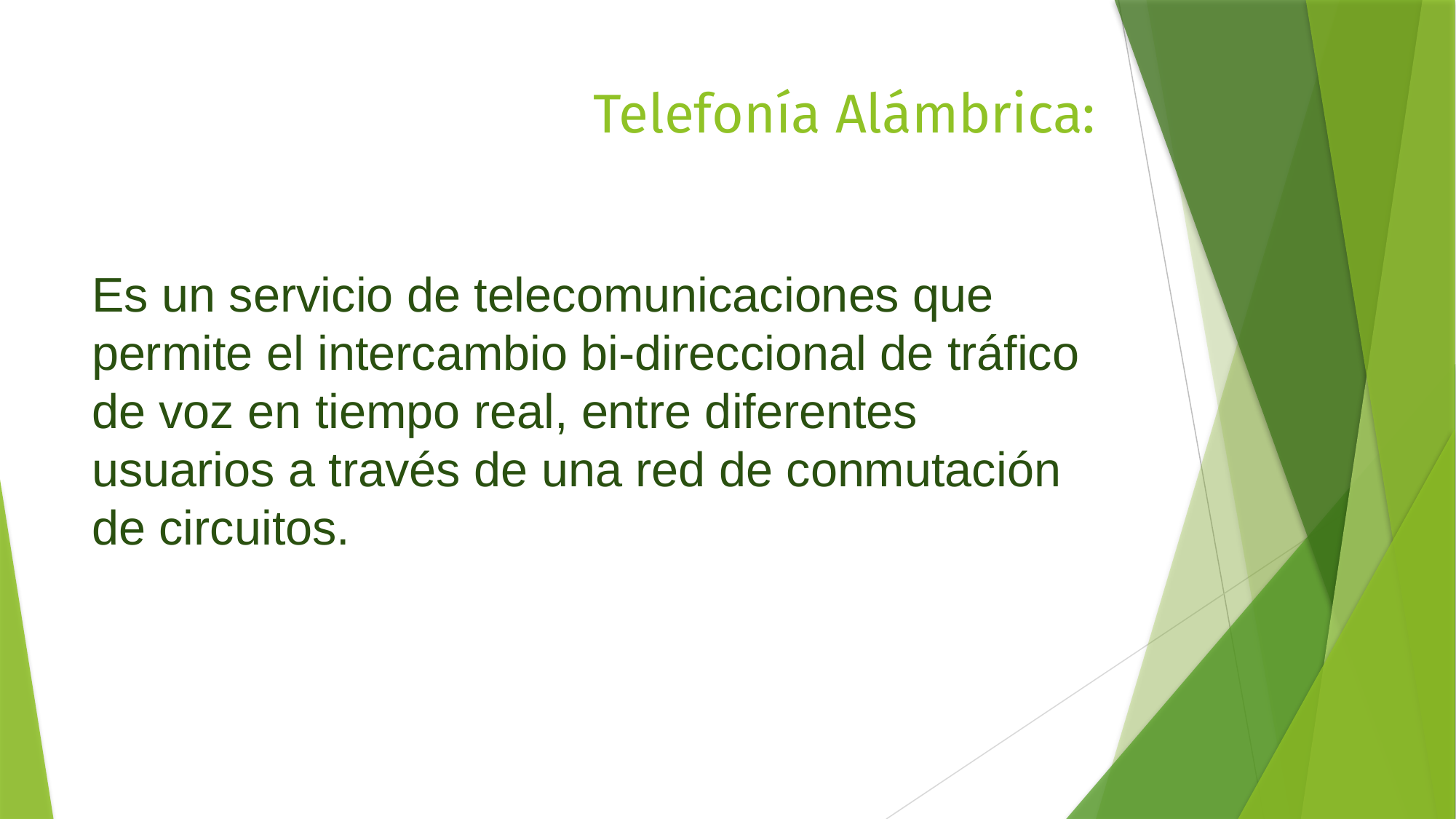

# Telefonía Alámbrica:
Es un servicio de telecomunicaciones que permite el intercambio bi-direccional de tráfico de voz en tiempo real, entre diferentes usuarios a través de una red de conmutación de circuitos.